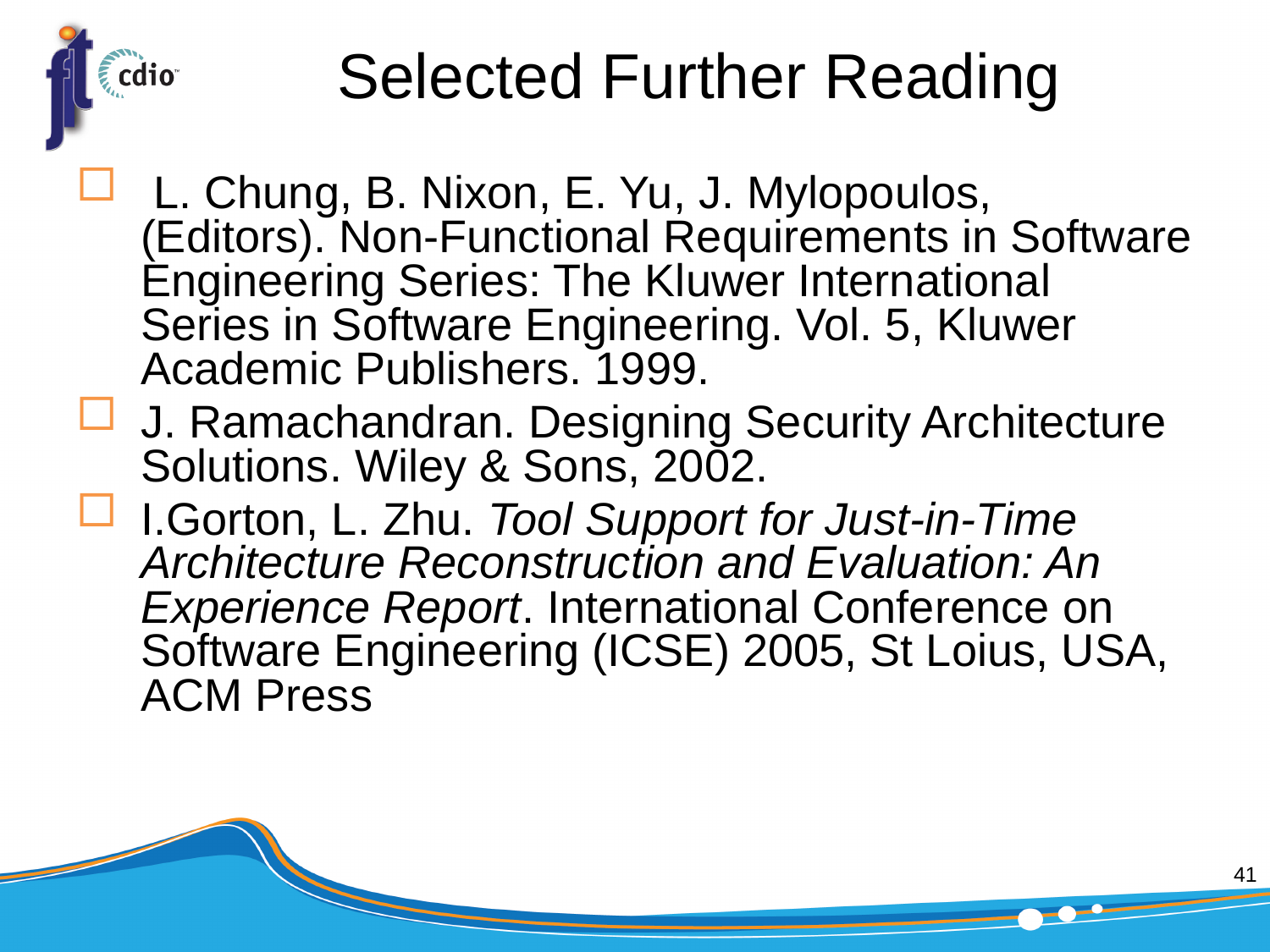

# Selected Further Reading
 L. Chung, B. Nixon, E. Yu, J. Mylopoulos,  (Editors). Non-Functional Requirements in Software Engineering Series: The Kluwer International Series in Software Engineering. Vol. 5, Kluwer Academic Publishers. 1999.
J. Ramachandran. Designing Security Architecture Solutions. Wiley & Sons, 2002.
I.Gorton, L. Zhu. Tool Support for Just-in-Time Architecture Reconstruction and Evaluation: An Experience Report. International Conference on Software Engineering (ICSE) 2005, St Loius, USA, ACM Press
41